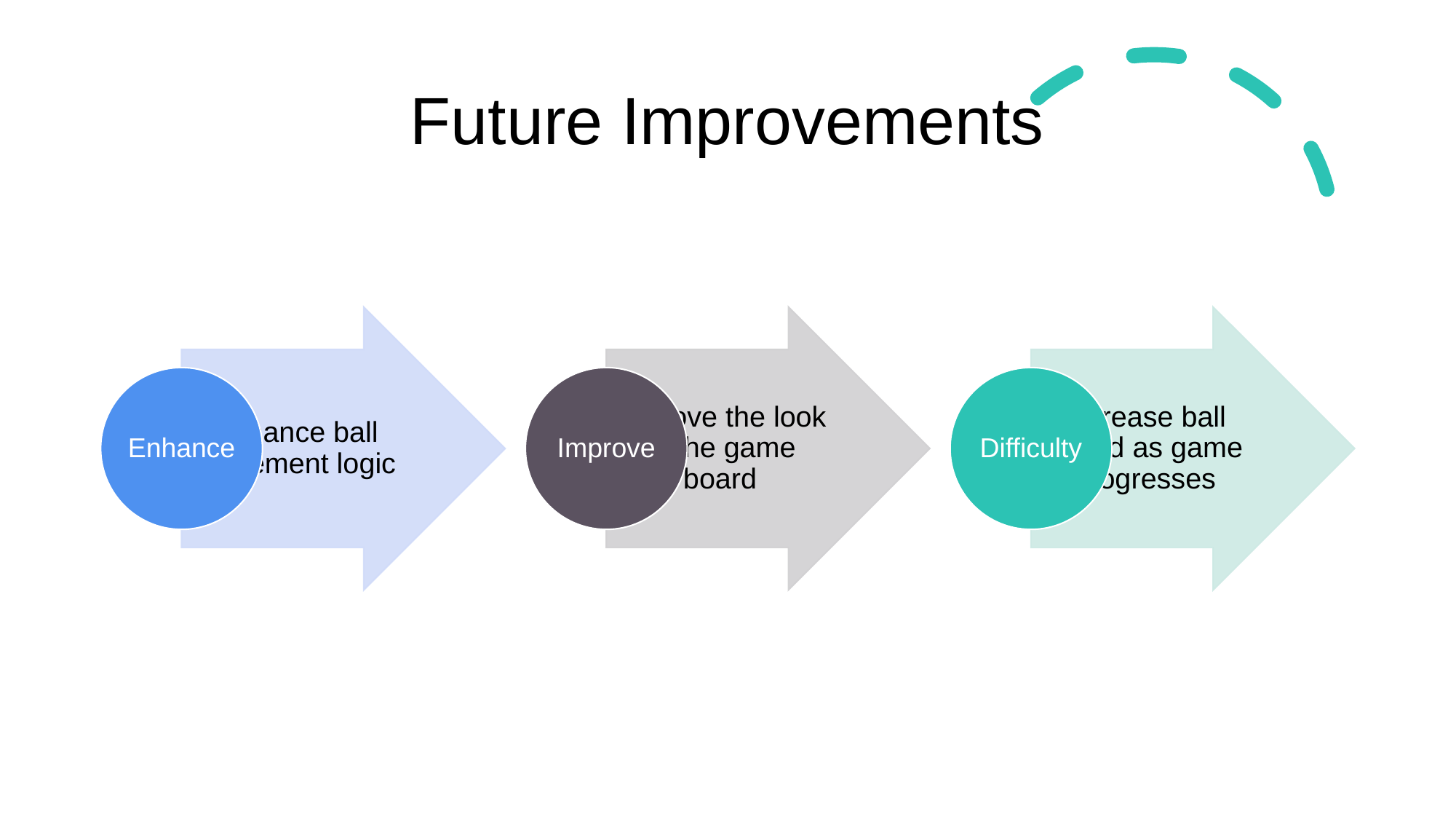

# Future Improvements

Enhance ball movement logic
Enhance
Improve the look of the game board
Improve
Increase ball speed as game progresses
Difficulty